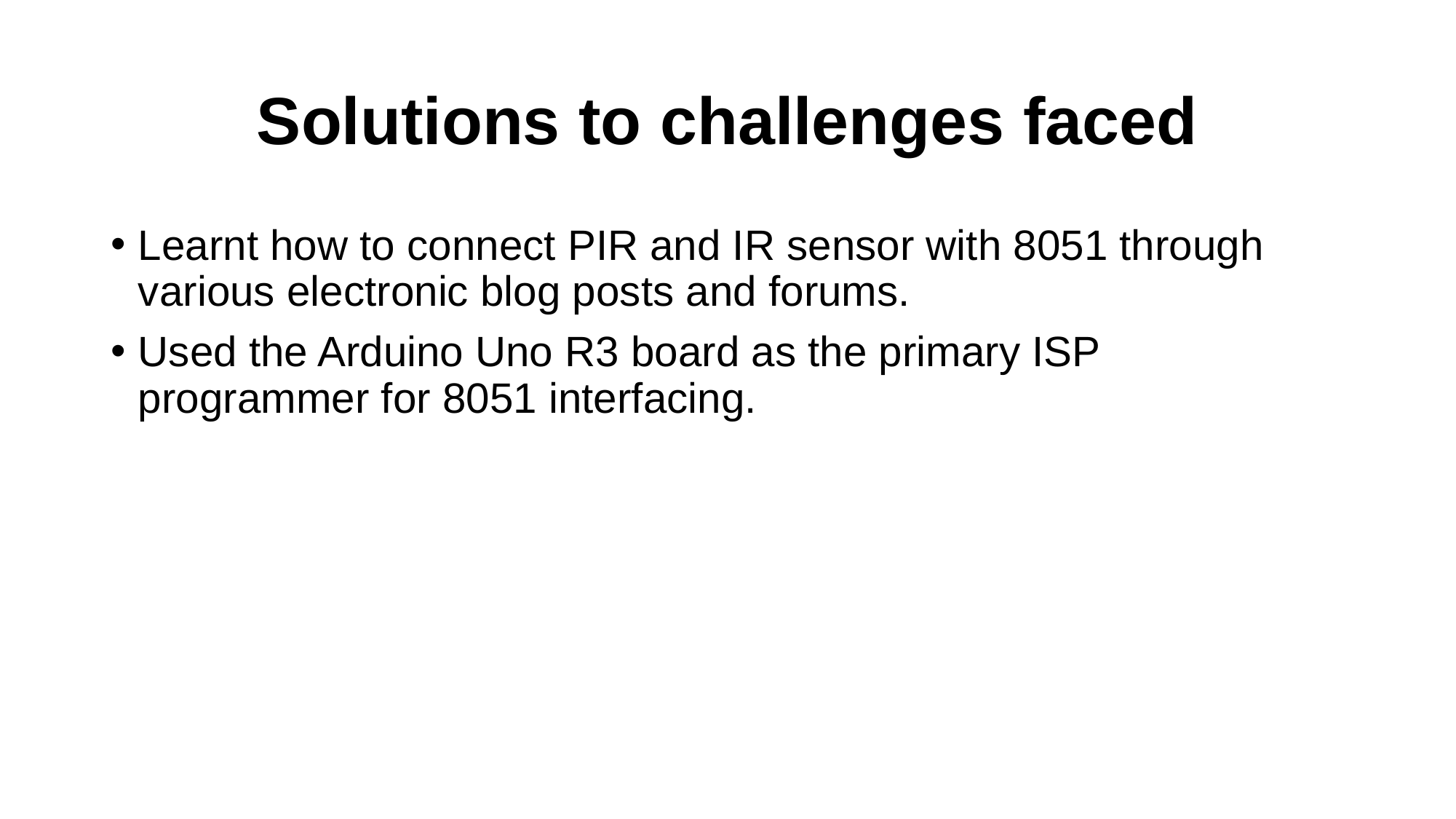

# Solutions to challenges faced
Learnt how to connect PIR and IR sensor with 8051 through various electronic blog posts and forums.
Used the Arduino Uno R3 board as the primary ISP programmer for 8051 interfacing.